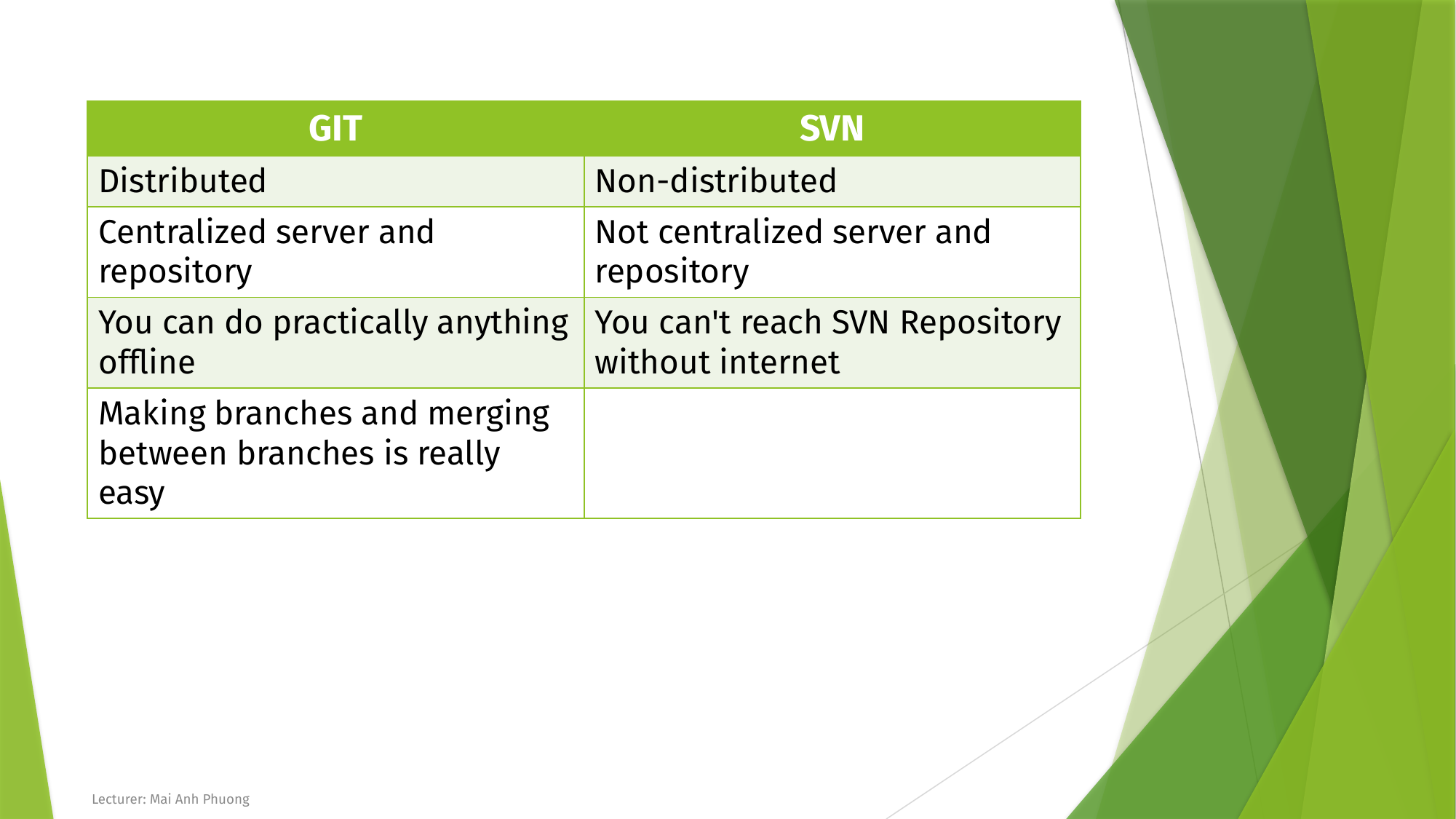

| GIT | SVN |
| --- | --- |
| Distributed | Non-distributed |
| Centralized server and repository | Not centralized server and repository |
| You can do practically anything offline | You can't reach SVN Repository without internet |
| Making branches and merging between branches is really easy |  |
Lecturer: Mai Anh Phuong